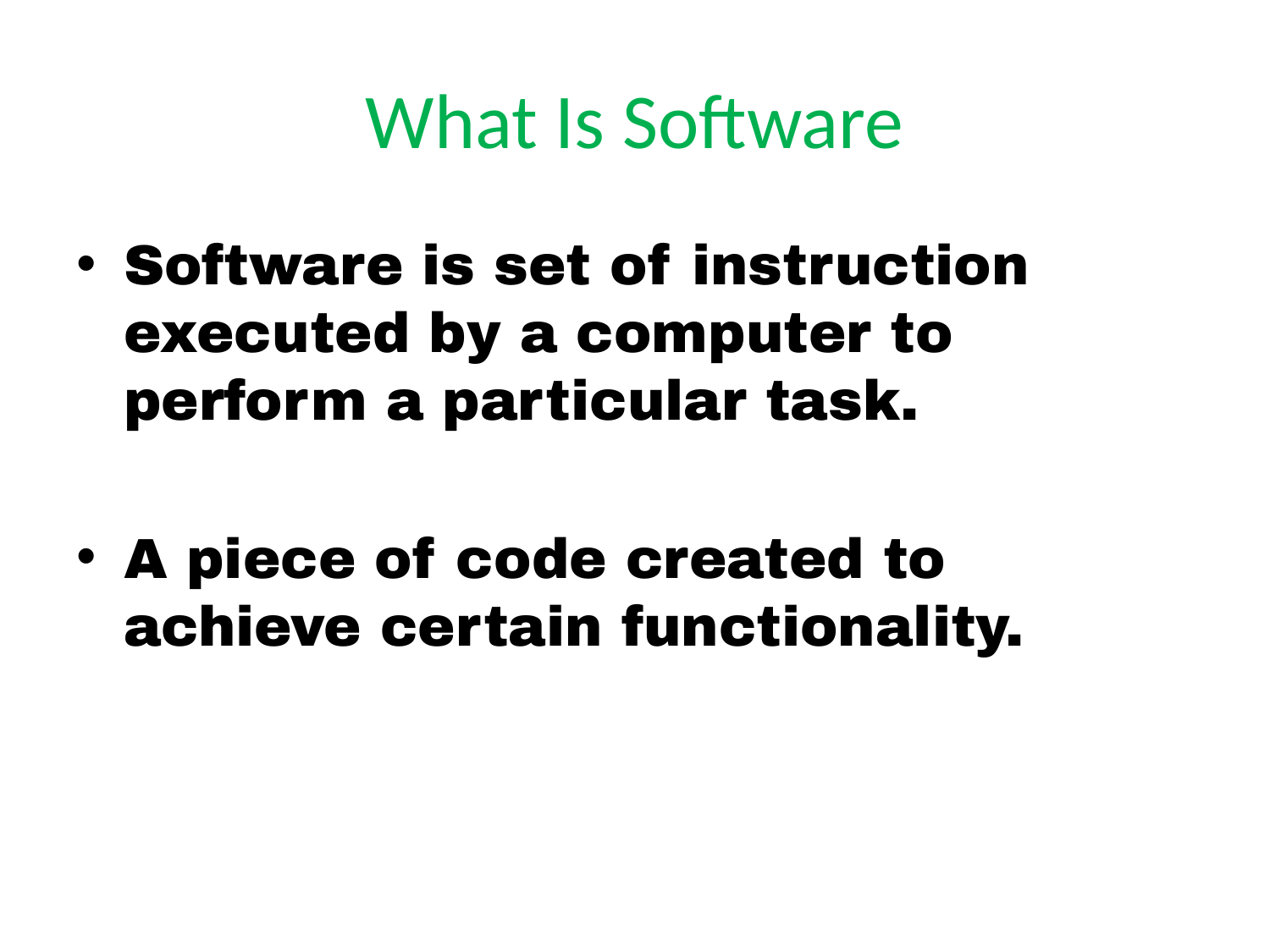

# What Is Software
Software is set of instruction executed by a computer to perform a particular task.

A piece of code created to achieve certain functionality.